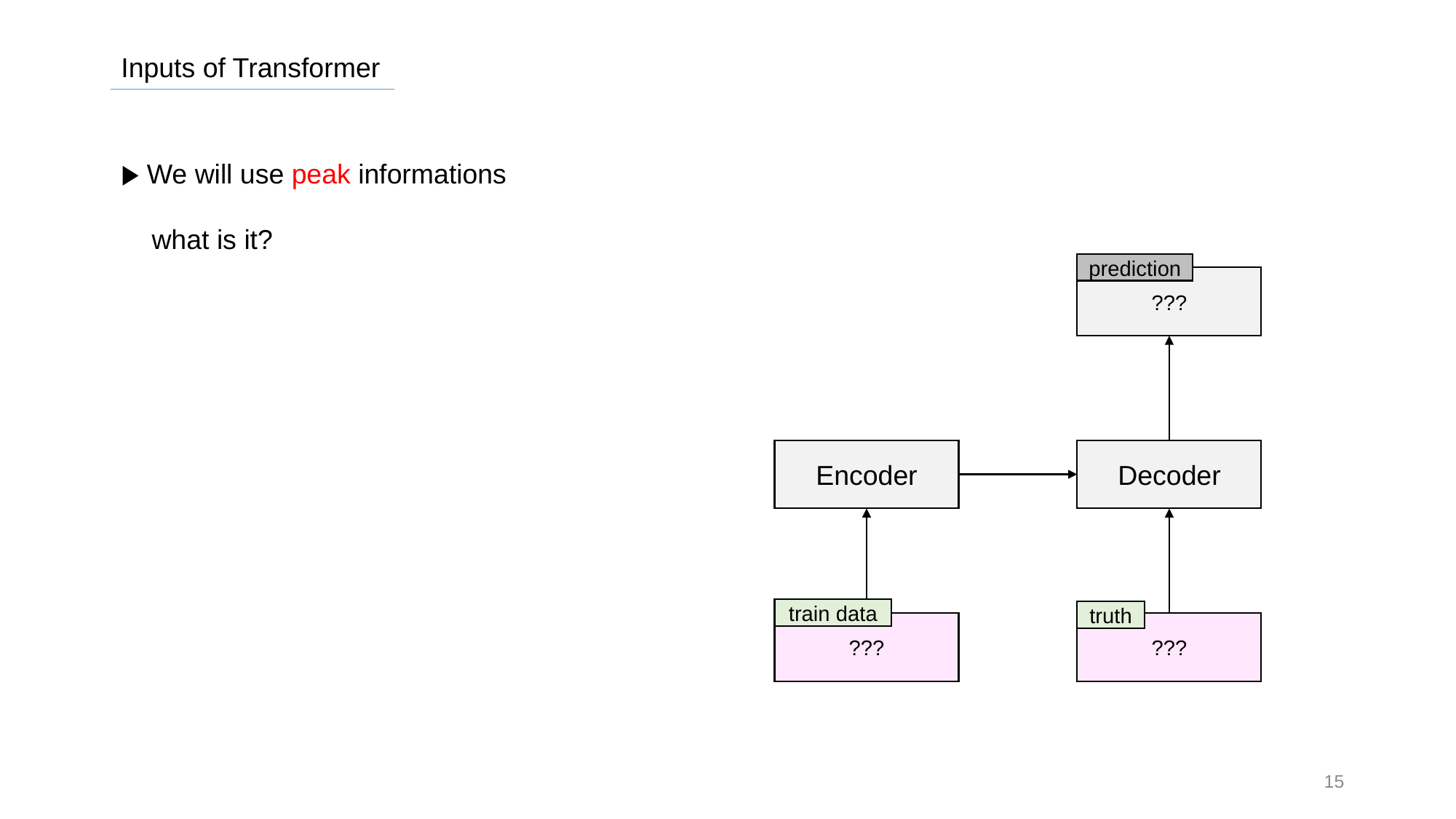

Inputs of Transformer
▶ We will use peak informations

    what is it?
prediction
???
Encoder
Decoder
train data
truth
???
???
15